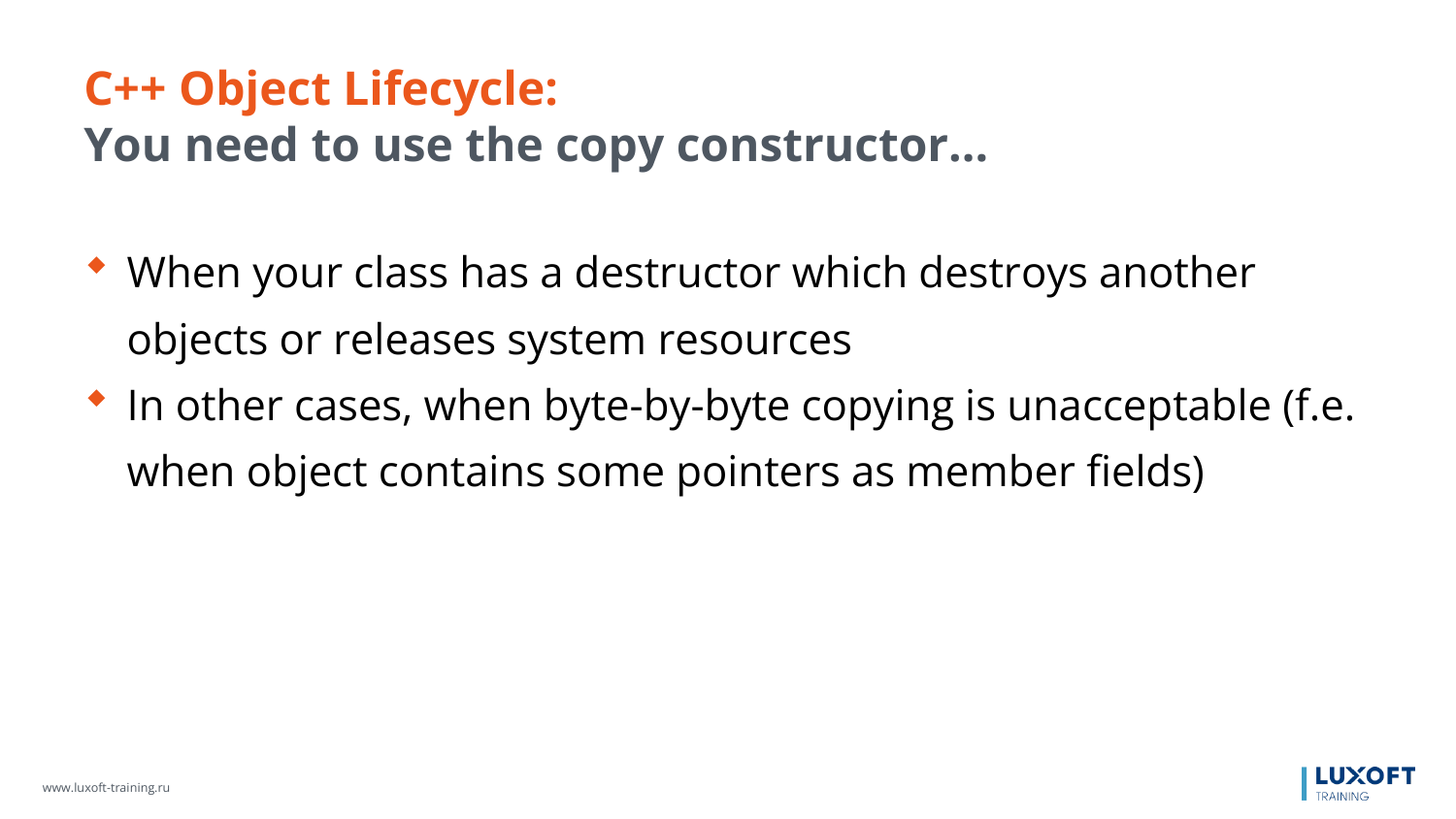

C++ Object Lifecycle:
You need to use the copy constructor...
When your class has a destructor which destroys another objects or releases system resources
In other cases, when byte-by-byte copying is unacceptable (f.e. when object contains some pointers as member fields)